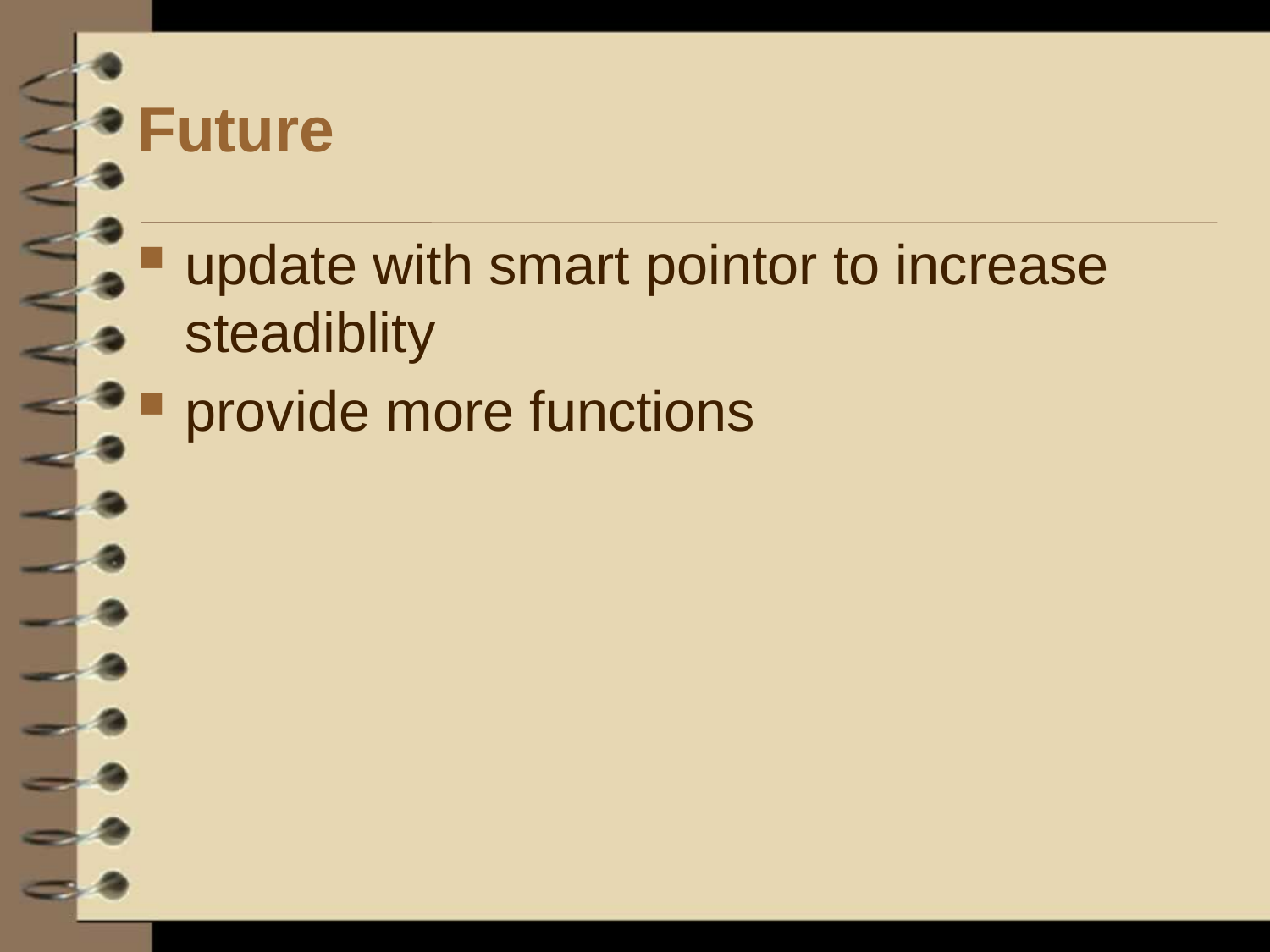

# Future
update with smart pointor to increase steadiblity
provide more functions